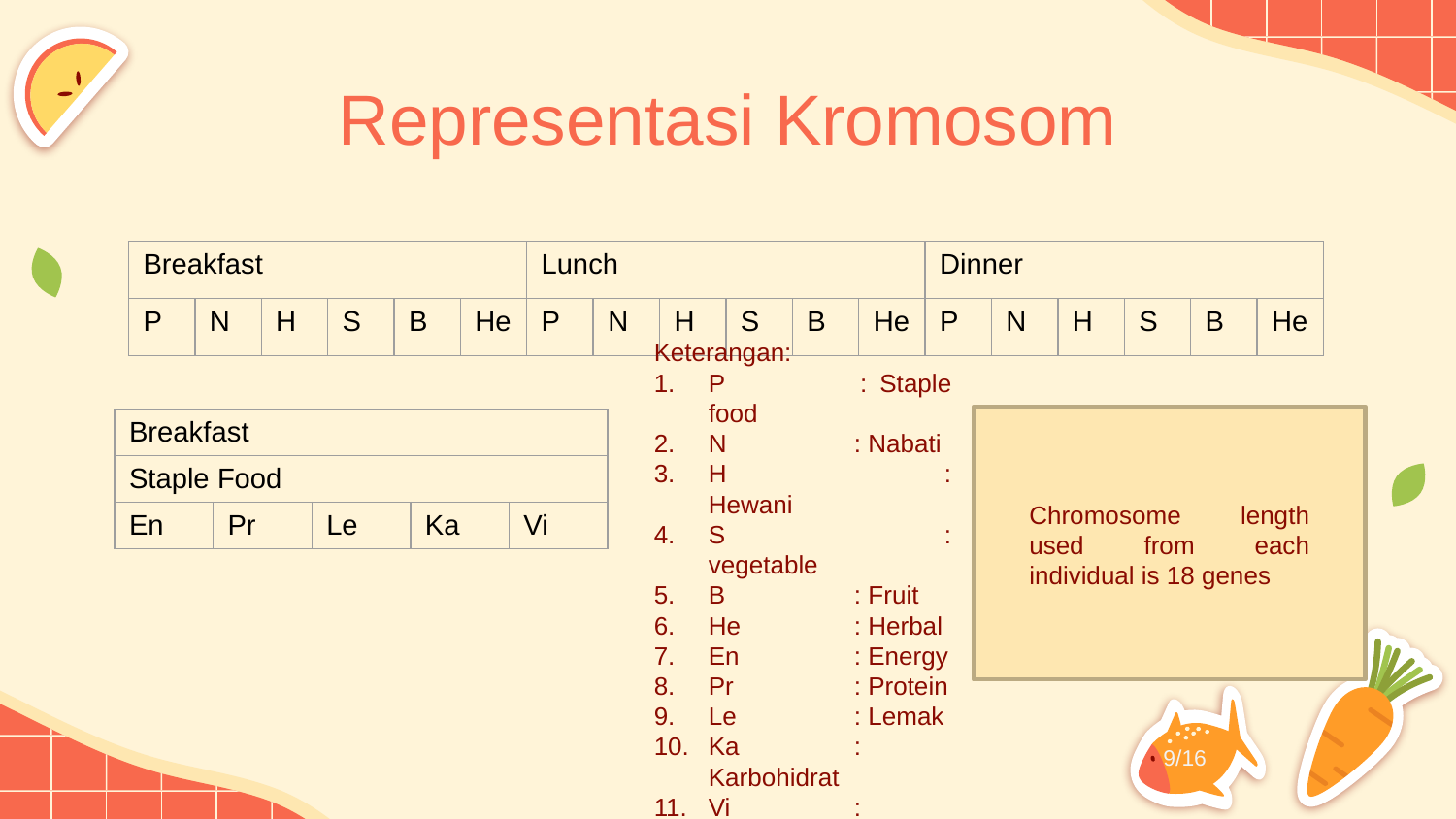

# Representasi Kromosom

| Breakfast |  |  |  |  |  | Lunch |  |  |  |  |  | Dinner |  |  |  |  |  |
| --- | --- | --- | --- | --- | --- | --- | --- | --- | --- | --- | --- | --- | --- | --- | --- | --- | --- |
| P | N | H | S | B | He | P | N | H | S | B | He | P | N | H | S | B | He |
Keterangan:
P 	: Staple food
N 	: Nabati
H 	: Hewani
S 	: vegetable
B 	: Fruit
He 	: Herbal
En	: Energy
Pr	: Protein
Le	: Lemak
Ka	: Karbohidrat
Vi	: Vitamin C

| Breakfast |  |  |  |  |
| --- | --- | --- | --- | --- |
| Staple Food |  |  |  |  |
| En | Pr | Le | Ka | Vi |
Chromosome length used from each individual is 18 genes

9/16